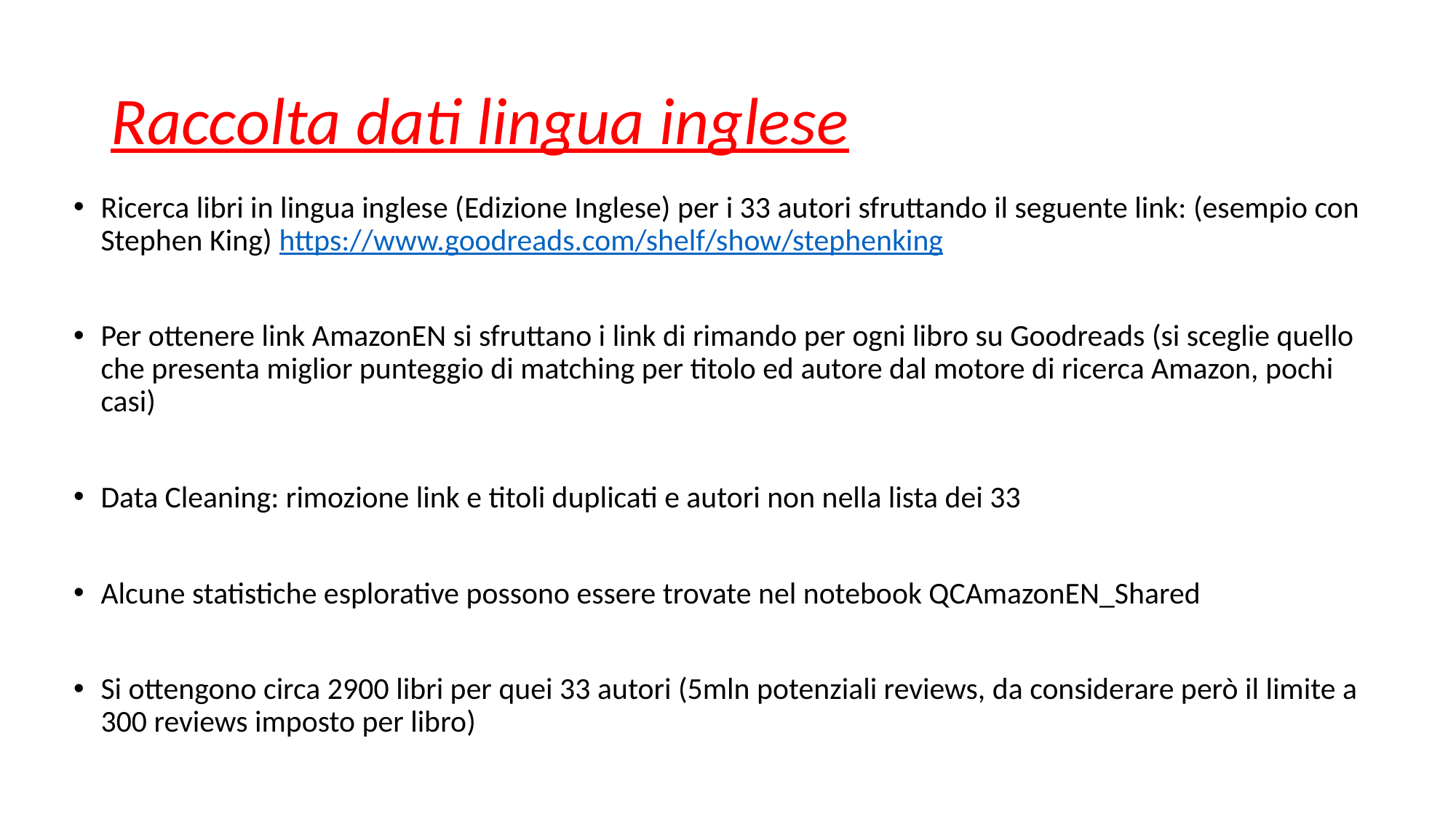

# Raccolta dati lingua inglese
Ricerca libri in lingua inglese (Edizione Inglese) per i 33 autori sfruttando il seguente link: (esempio con Stephen King) https://www.goodreads.com/shelf/show/stephenking

Per ottenere link AmazonEN si sfruttano i link di rimando per ogni libro su Goodreads (si sceglie quello che presenta miglior punteggio di matching per titolo ed autore dal motore di ricerca Amazon, pochi casi)

Data Cleaning: rimozione link e titoli duplicati e autori non nella lista dei 33

Alcune statistiche esplorative possono essere trovate nel notebook QCAmazonEN_Shared

Si ottengono circa 2900 libri per quei 33 autori (5mln potenziali reviews, da considerare però il limite a 300 reviews imposto per libro)